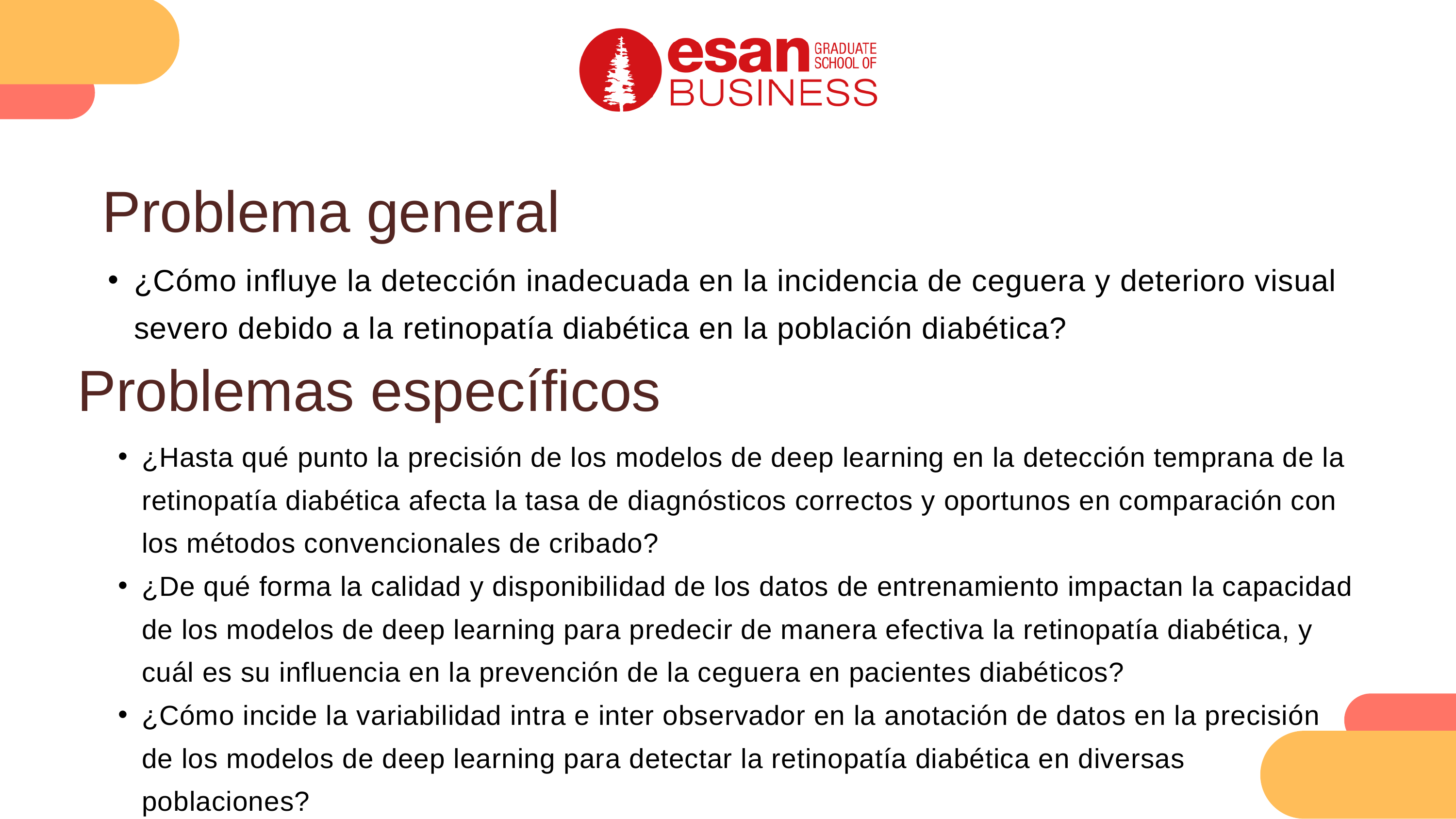

Problema general
¿Cómo influye la detección inadecuada en la incidencia de ceguera y deterioro visual severo debido a la retinopatía diabética en la población diabética?
Problemas específicos
¿Hasta qué punto la precisión de los modelos de deep learning en la detección temprana de la retinopatía diabética afecta la tasa de diagnósticos correctos y oportunos en comparación con los métodos convencionales de cribado?
¿De qué forma la calidad y disponibilidad de los datos de entrenamiento impactan la capacidad de los modelos de deep learning para predecir de manera efectiva la retinopatía diabética, y cuál es su influencia en la prevención de la ceguera en pacientes diabéticos?
¿Cómo incide la variabilidad intra e inter observador en la anotación de datos en la precisión de los modelos de deep learning para detectar la retinopatía diabética en diversas poblaciones?